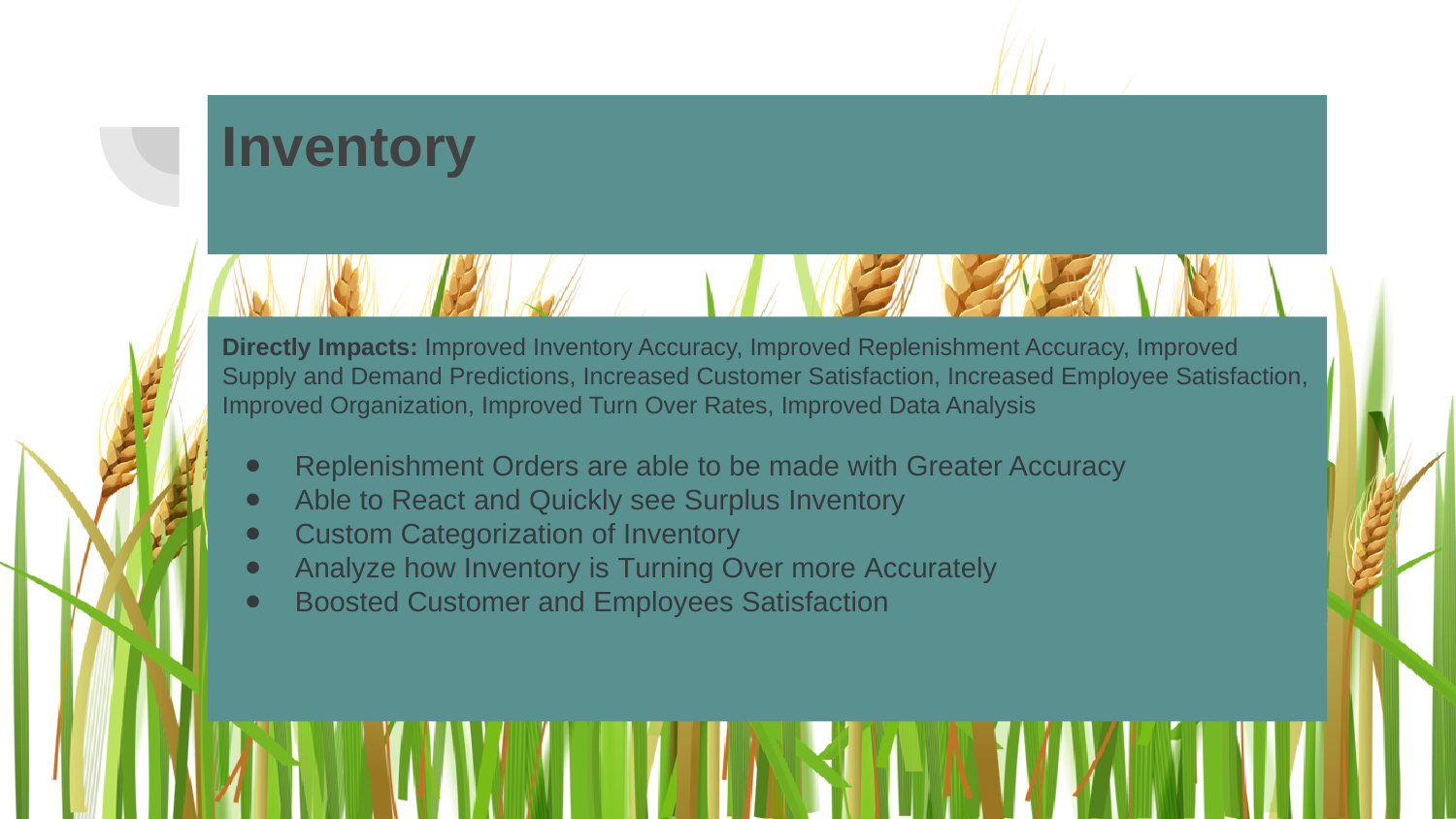

# Inventory
Directly Impacts: Improved Inventory Accuracy, Improved Replenishment Accuracy, Improved Supply and Demand Predictions, Increased Customer Satisfaction, Increased Employee Satisfaction, Improved Organization, Improved Turn Over Rates, Improved Data Analysis

Replenishment Orders are able to be made with Greater Accuracy
Able to React and Quickly see Surplus Inventory
Custom Categorization of Inventory
Analyze how Inventory is Turning Over more Accurately
Boosted Customer and Employees Satisfaction